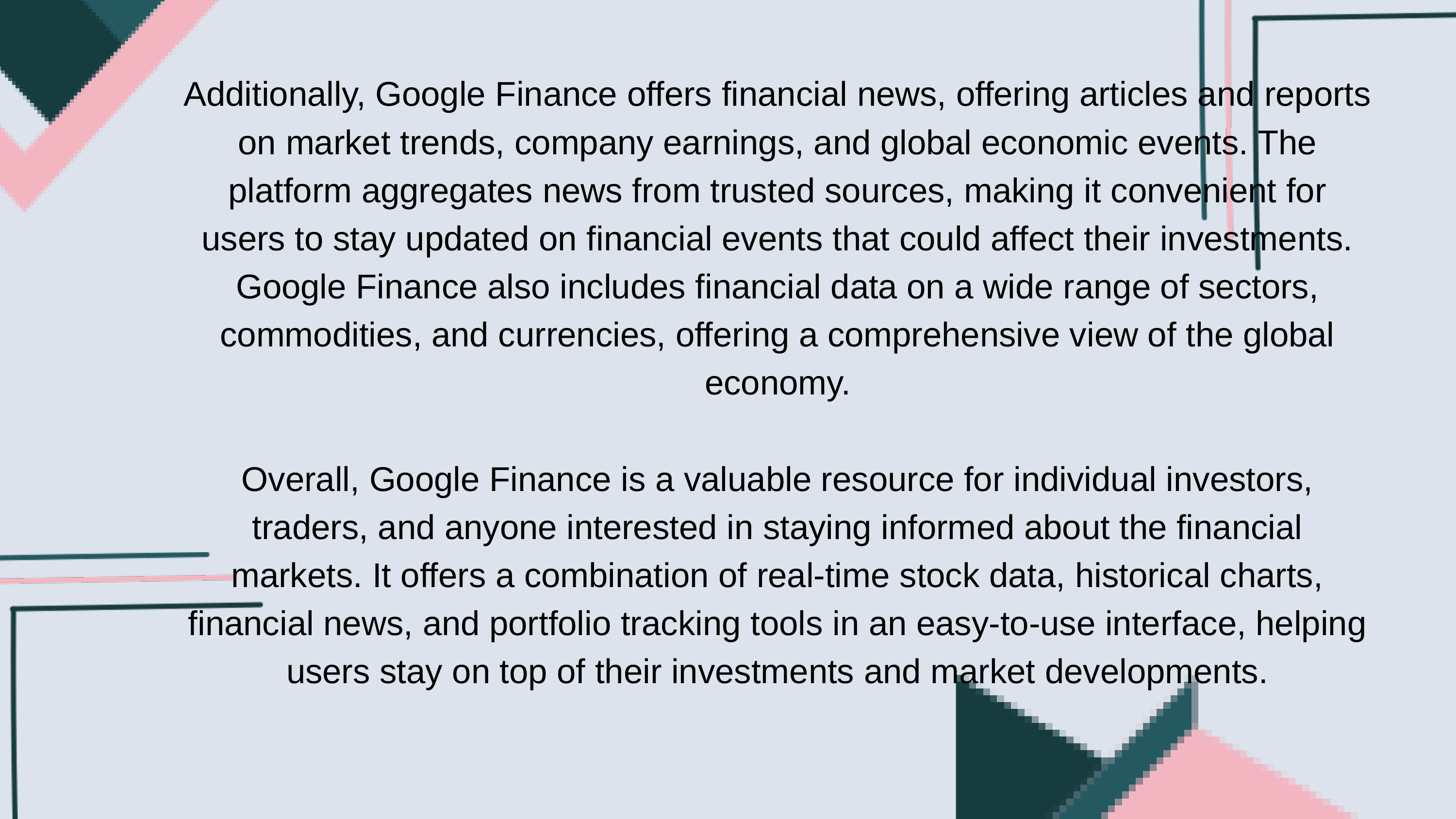

Additionally, Google Finance offers financial news, offering articles and reports on market trends, company earnings, and global economic events. The platform aggregates news from trusted sources, making it convenient for users to stay updated on financial events that could affect their investments. Google Finance also includes financial data on a wide range of sectors, commodities, and currencies, offering a comprehensive view of the global economy.

Overall, Google Finance is a valuable resource for individual investors, traders, and anyone interested in staying informed about the financial markets. It offers a combination of real-time stock data, historical charts, financial news, and portfolio tracking tools in an easy-to-use interface, helping users stay on top of their investments and market developments.